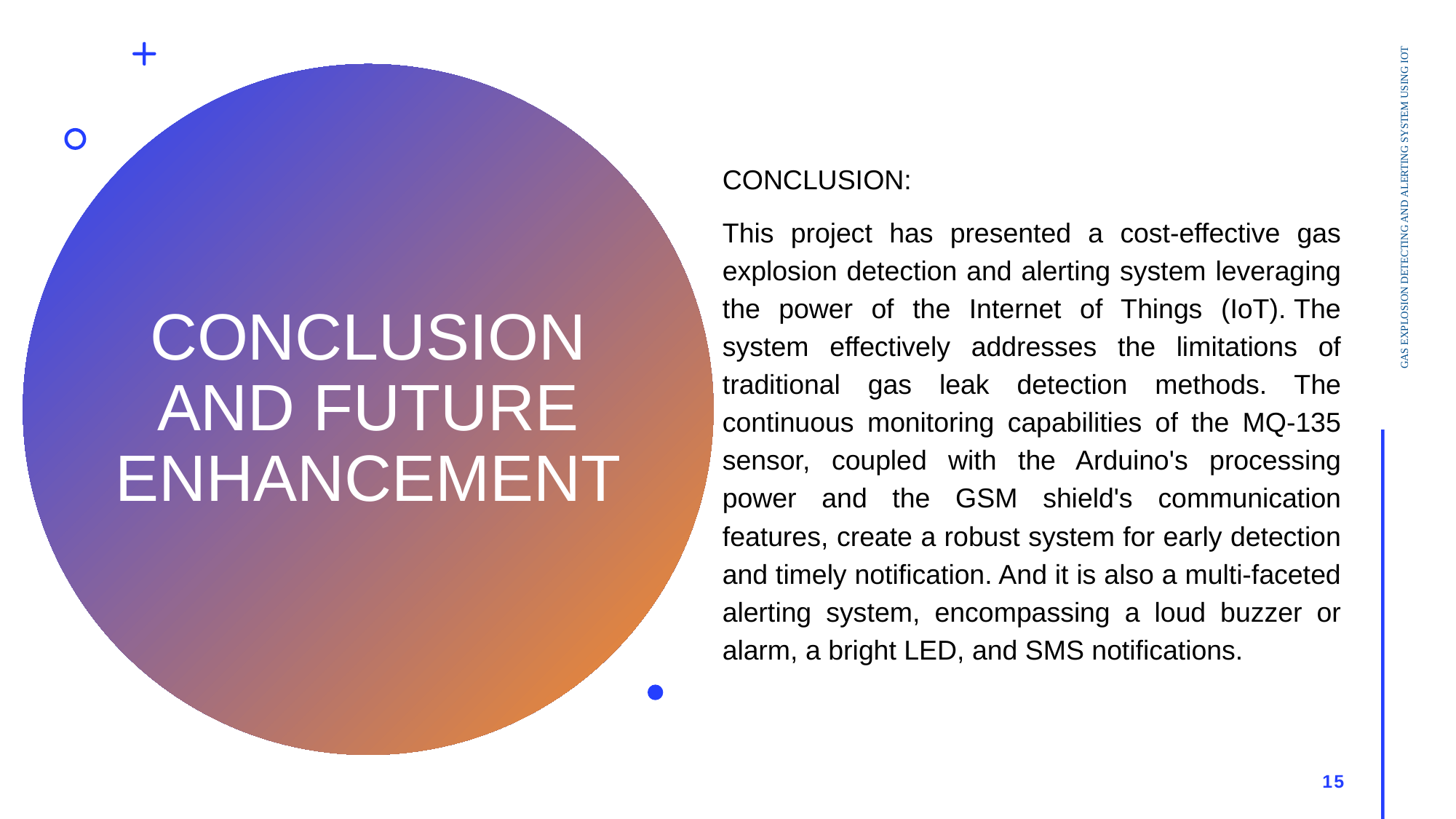

CONCLUSION:
This project has presented a cost-effective gas explosion detection and alerting system leveraging the power of the Internet of Things (IoT). The system effectively addresses the limitations of traditional gas leak detection methods. The continuous monitoring capabilities of the MQ-135 sensor, coupled with the Arduino's processing power and the GSM shield's communication features, create a robust system for early detection and timely notification. And it is also a multi-faceted alerting system, encompassing a loud buzzer or alarm, a bright LED, and SMS notifications.
GAS EXPLOSION DETECTING AND ALERTING SYSTEM USING IOT

# CONCLUSION AND FUTURE ENHANCEMENT
15